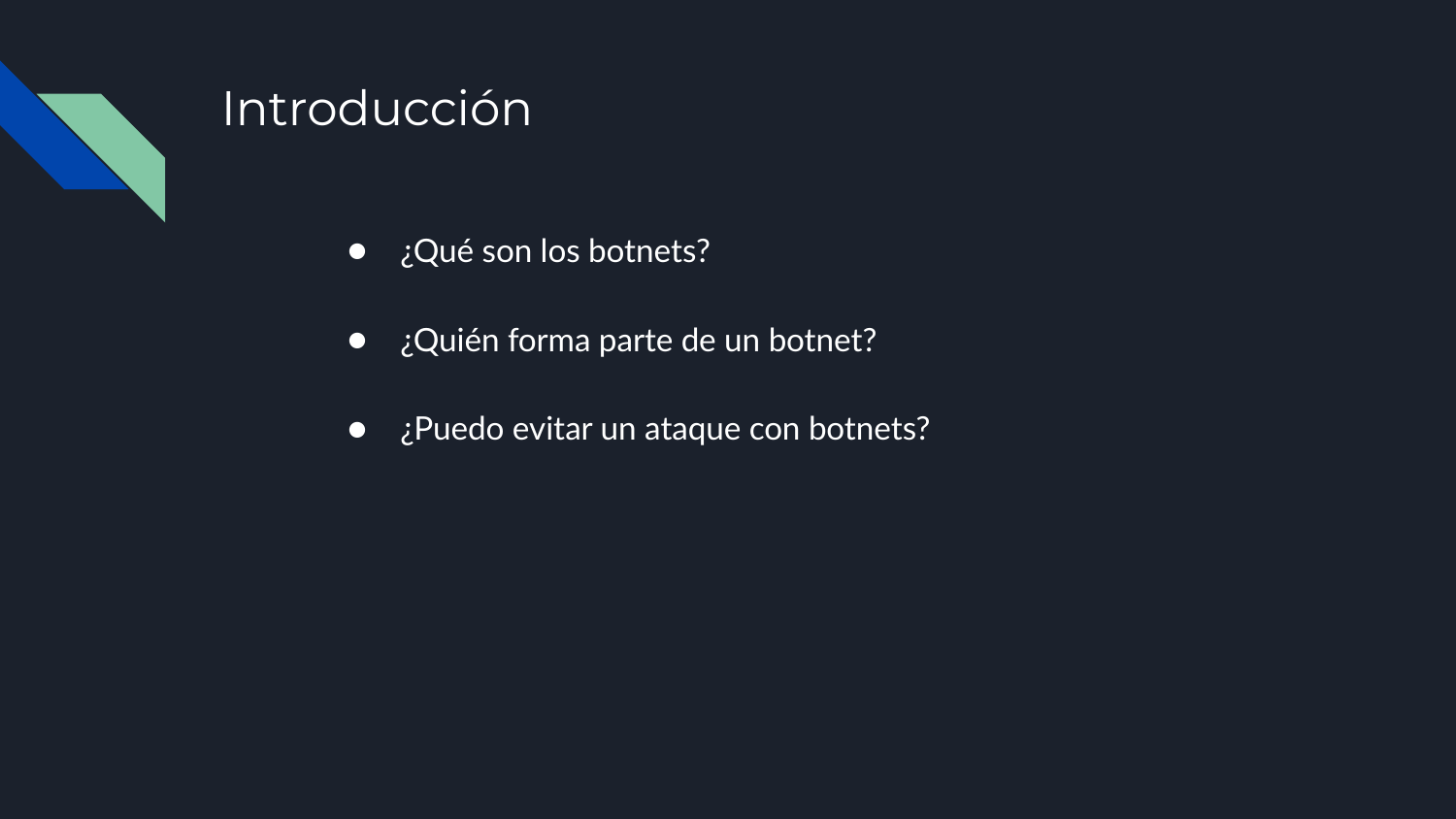

# Introducción

¿Qué son los botnets?

¿Quién forma parte de un botnet?

¿Puedo evitar un ataque con botnets?